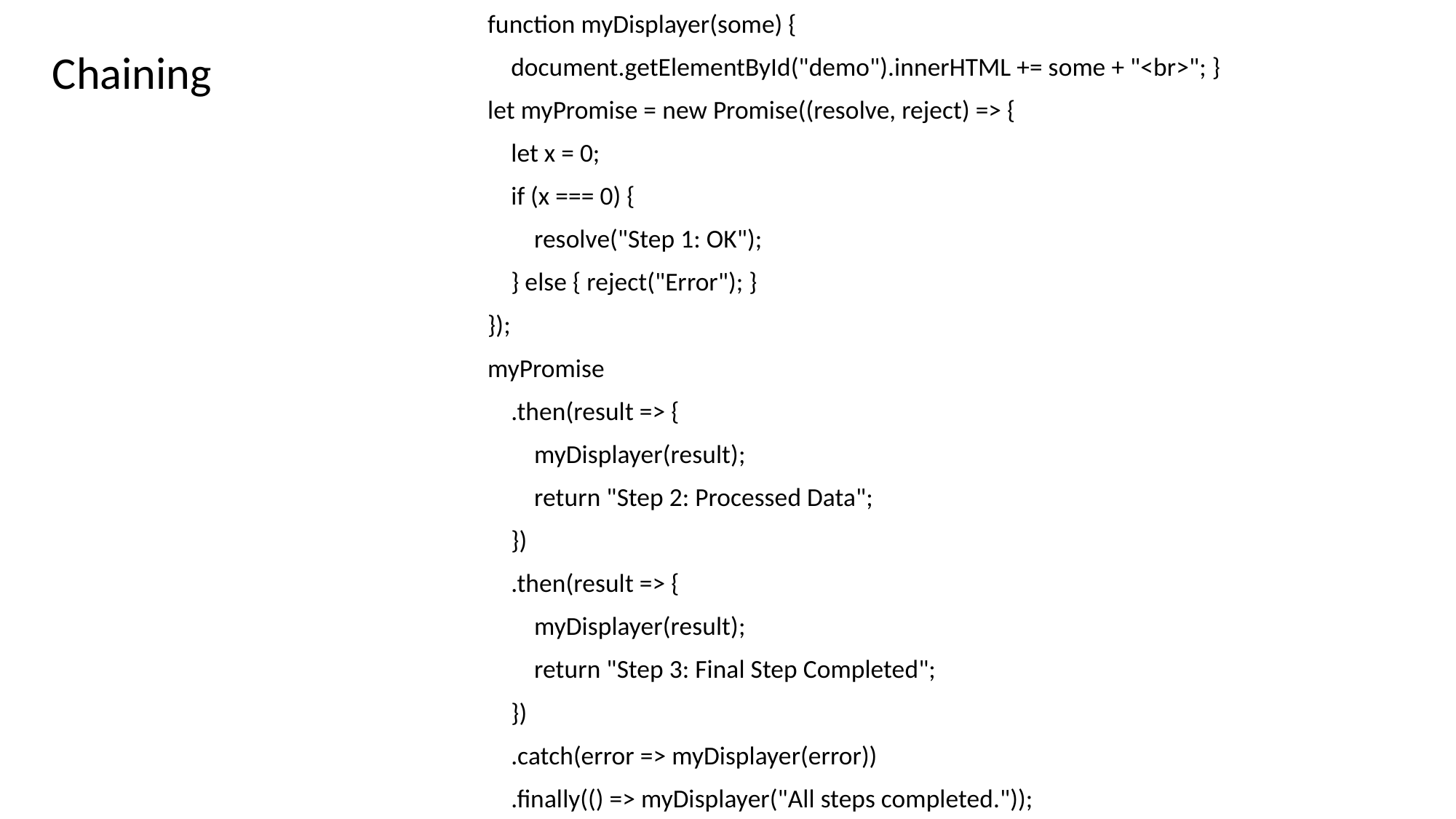

function myDisplayer(some) {
    document.getElementById("demo").innerHTML += some + "<br>"; }
let myPromise = new Promise((resolve, reject) => {
    let x = 0;
    if (x === 0) {
        resolve("Step 1: OK");
    } else { reject("Error"); }
});
myPromise
    .then(result => {
        myDisplayer(result);
        return "Step 2: Processed Data";
    })
    .then(result => {
        myDisplayer(result);
        return "Step 3: Final Step Completed";
    })
    .catch(error => myDisplayer(error))
    .finally(() => myDisplayer("All steps completed."));

# Chaining